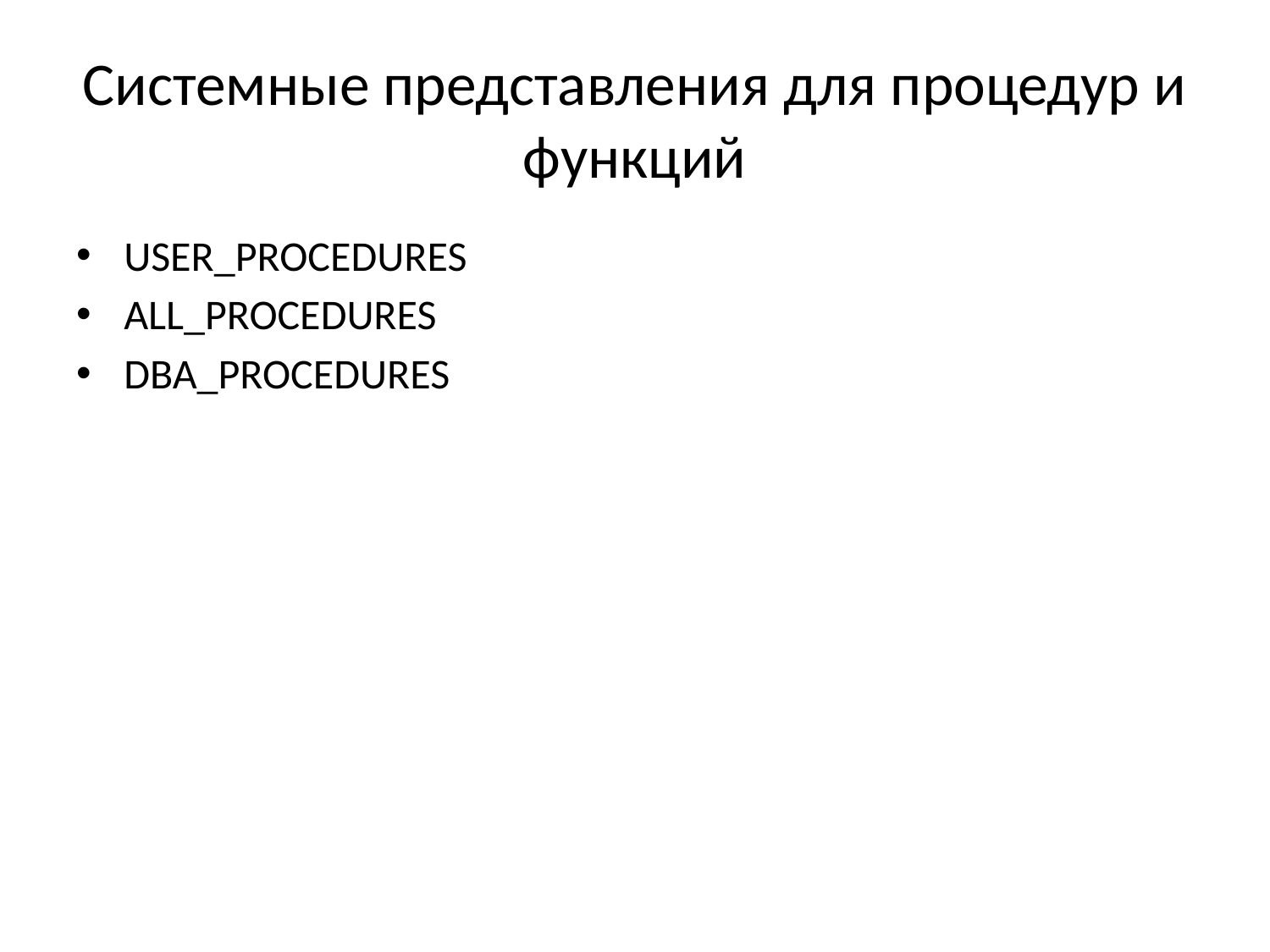

# Системные представления для процедур и функций
USER_PROCEDURES
ALL_PROCEDURES
DBA_PROCEDURES